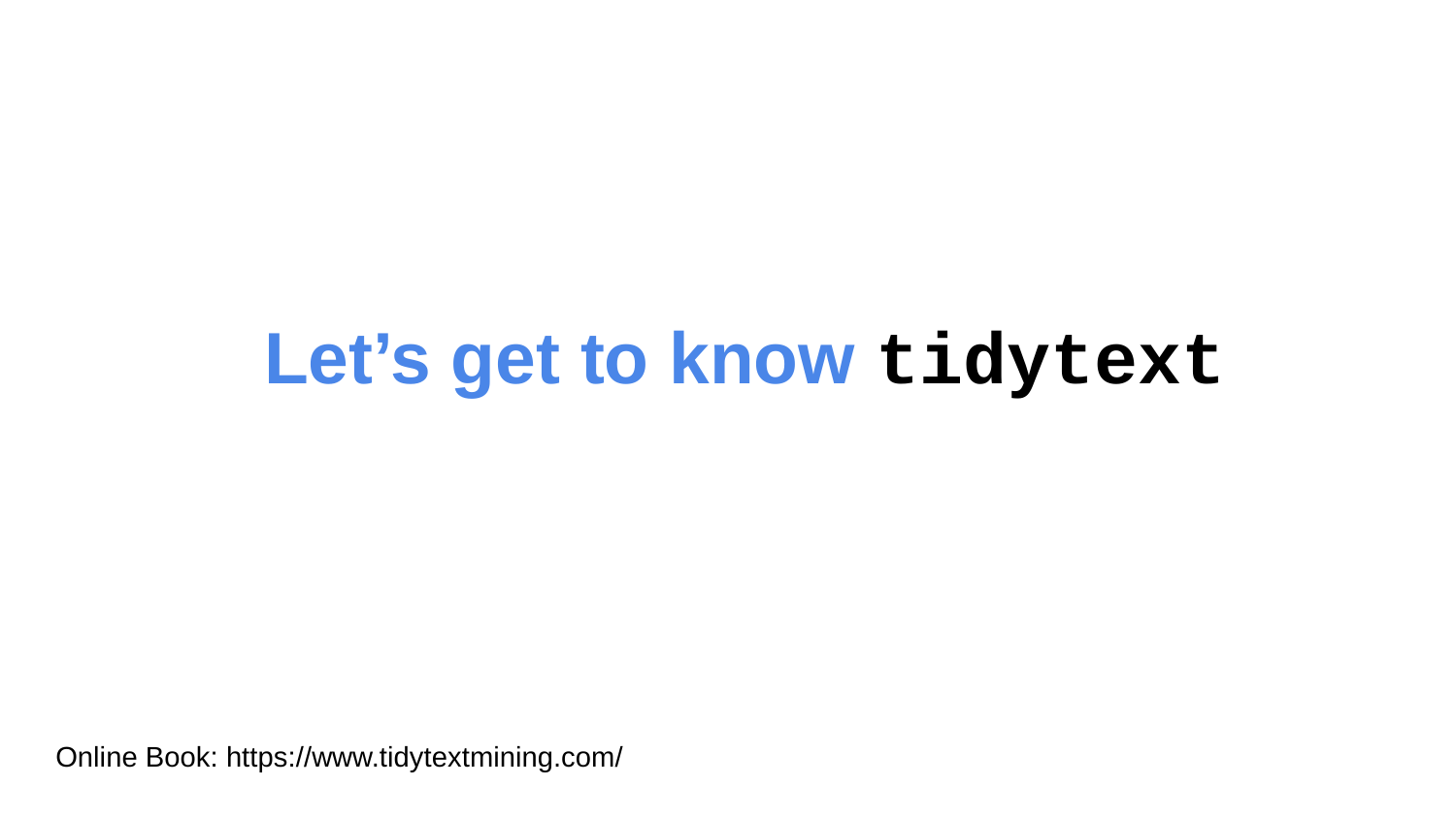

Let’s get to know tidytext
Online Book: https://www.tidytextmining.com/